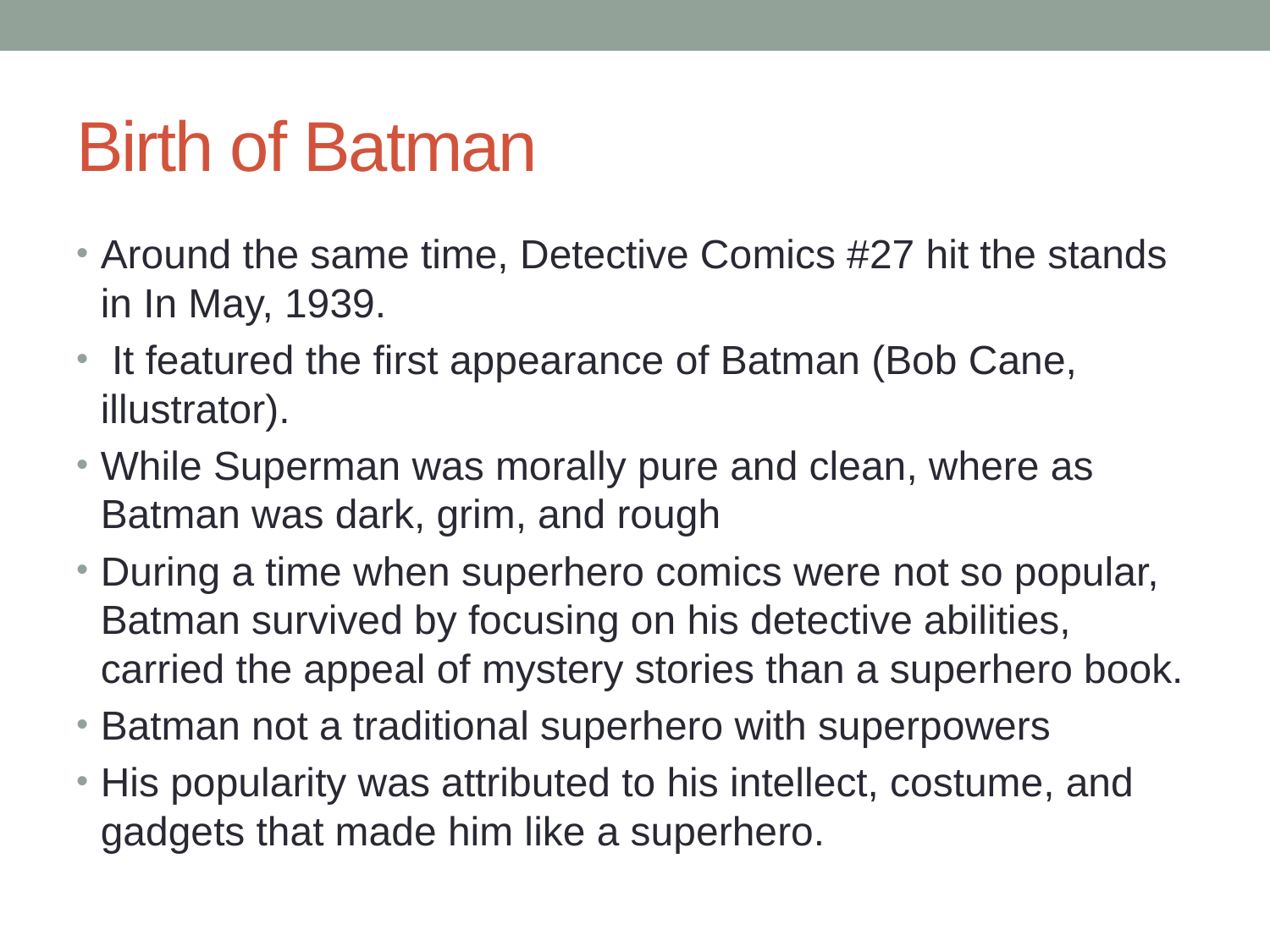

# Birth of Batman
Around the same time, Detective Comics #27 hit the stands in In May, 1939.
 It featured the first appearance of Batman (Bob Cane, illustrator).
While Superman was morally pure and clean, where as Batman was dark, grim, and rough
During a time when superhero comics were not so popular, Batman survived by focusing on his detective abilities, carried the appeal of mystery stories than a superhero book.
Batman not a traditional superhero with superpowers
His popularity was attributed to his intellect, costume, and gadgets that made him like a superhero.